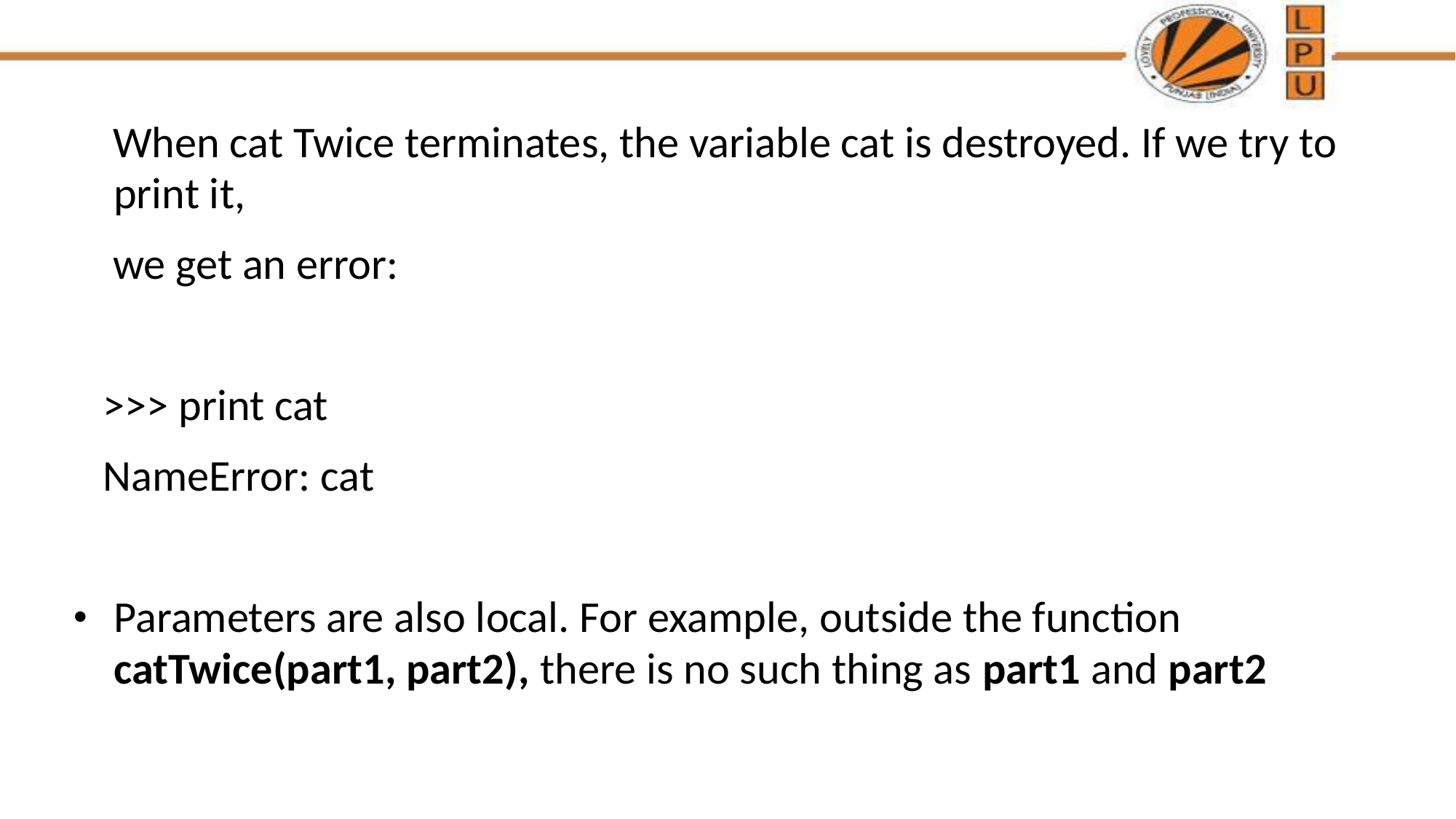

#
    When cat Twice terminates, the variable cat is destroyed. If we try to print it,
    we get an error:

   >>> print cat
   NameError: cat

Parameters are also local. For example, outside the function catTwice(part1, part2), there is no such thing as part1 and part2